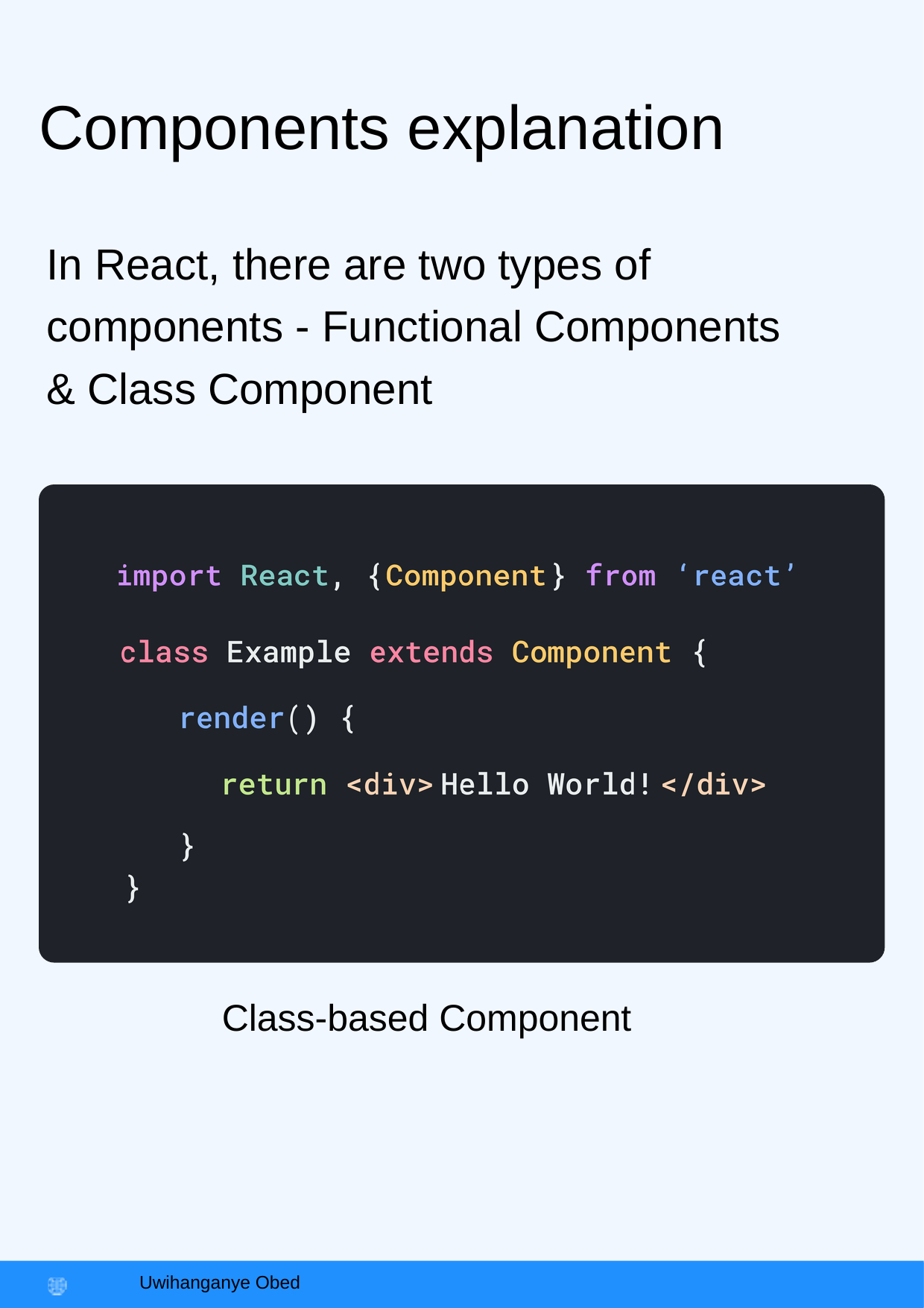

Components explanation
In React, there are two types of components - Functional Components & Class Component

Class-based Component

https:
jsmastery.pro
JavaScript Mastery
Uwihanganye Obed

//